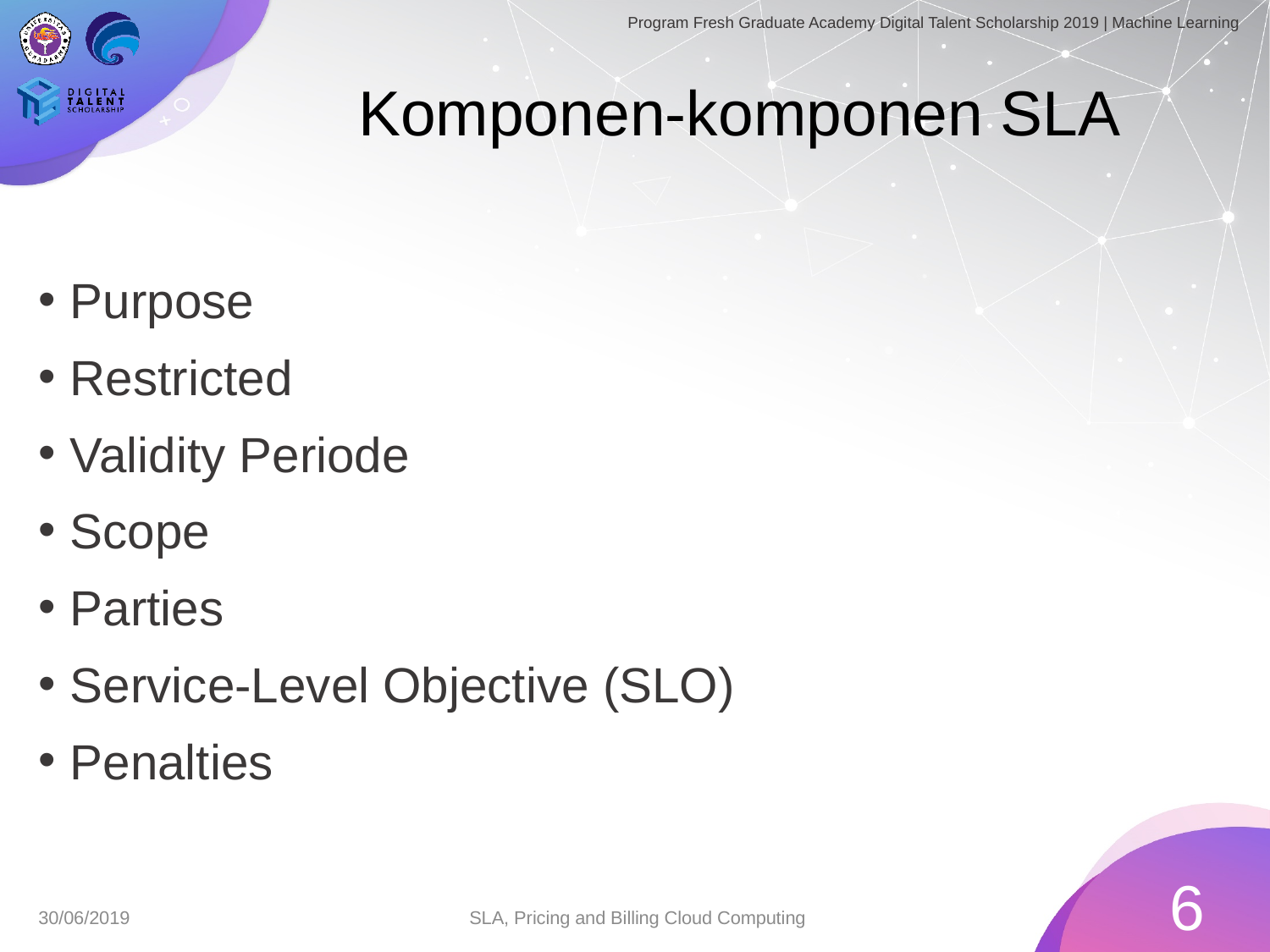

# Komponen-komponen SLA
Purpose
Restricted
Validity Periode
Scope
Parties
Service-Level Objective (SLO)
Penalties
6
SLA, Pricing and Billing Cloud Computing
30/06/2019